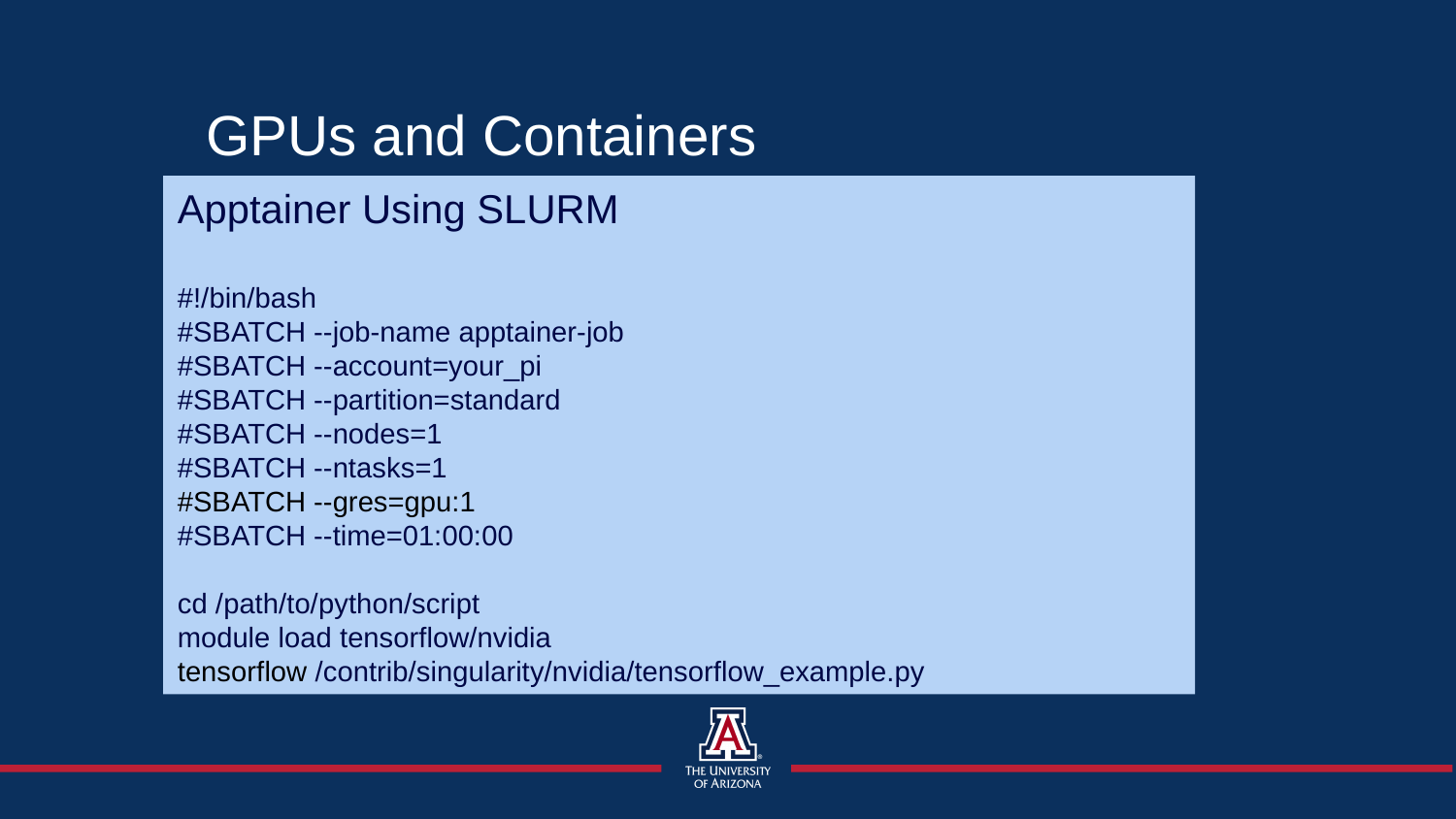

GPUs and Containers
Apptainer Using SLURM

#!/bin/bash
#SBATCH --job-name apptainer-job
#SBATCH --account=your_pi
#SBATCH --partition=standard
#SBATCH --nodes=1
#SBATCH --ntasks=1
#SBATCH --gres=gpu:1
#SBATCH --time=01:00:00

cd /path/to/python/script
module load tensorflow/nvidia
tensorflow /contrib/singularity/nvidia/tensorflow_example.py
#